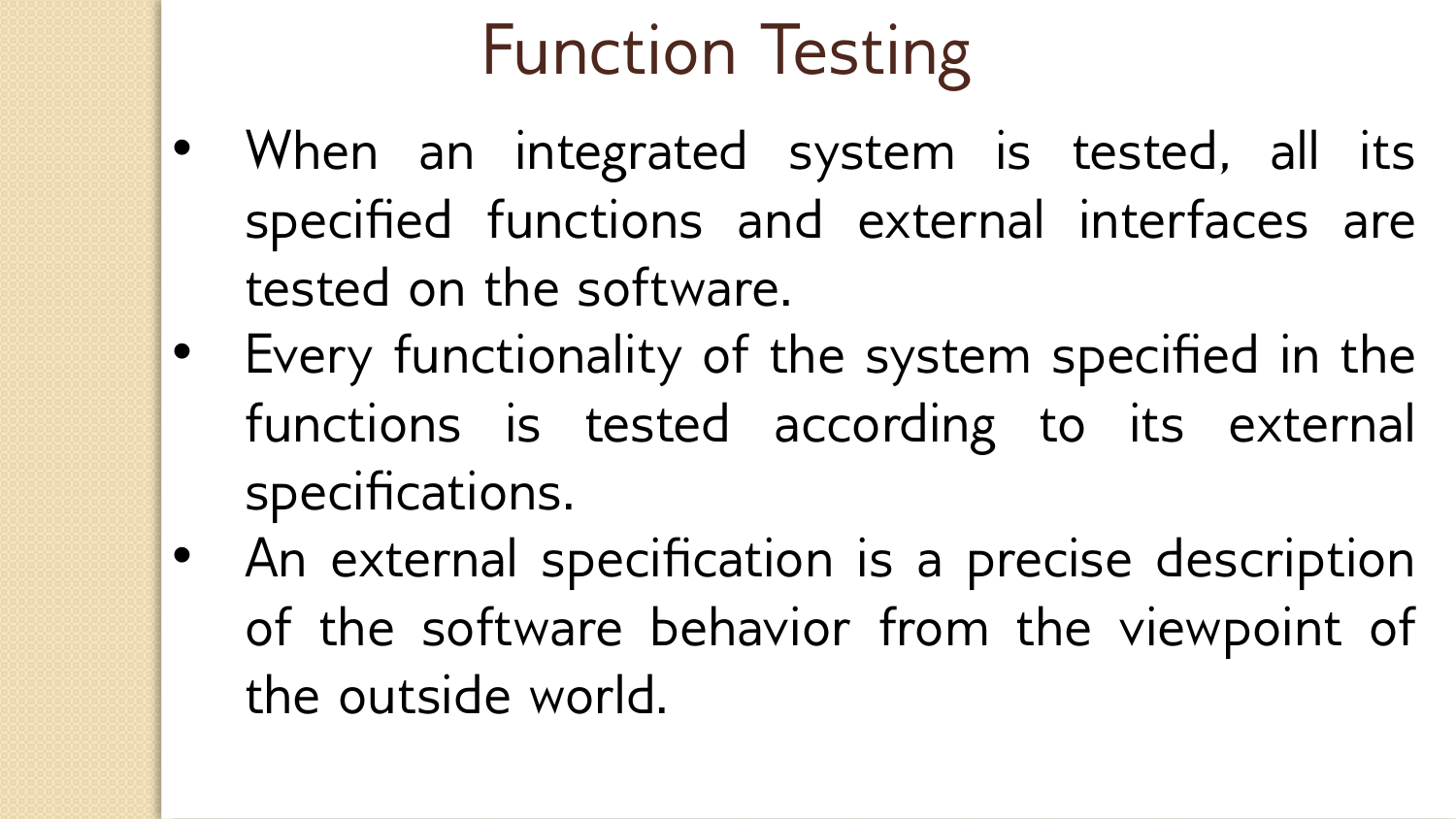

Function Testing
When an integrated system is tested, all its specified functions and external interfaces are tested on the software.
Every functionality of the system specified in the functions is tested according to its external specifications.
An external specification is a precise description of the software behavior from the viewpoint of the outside world.